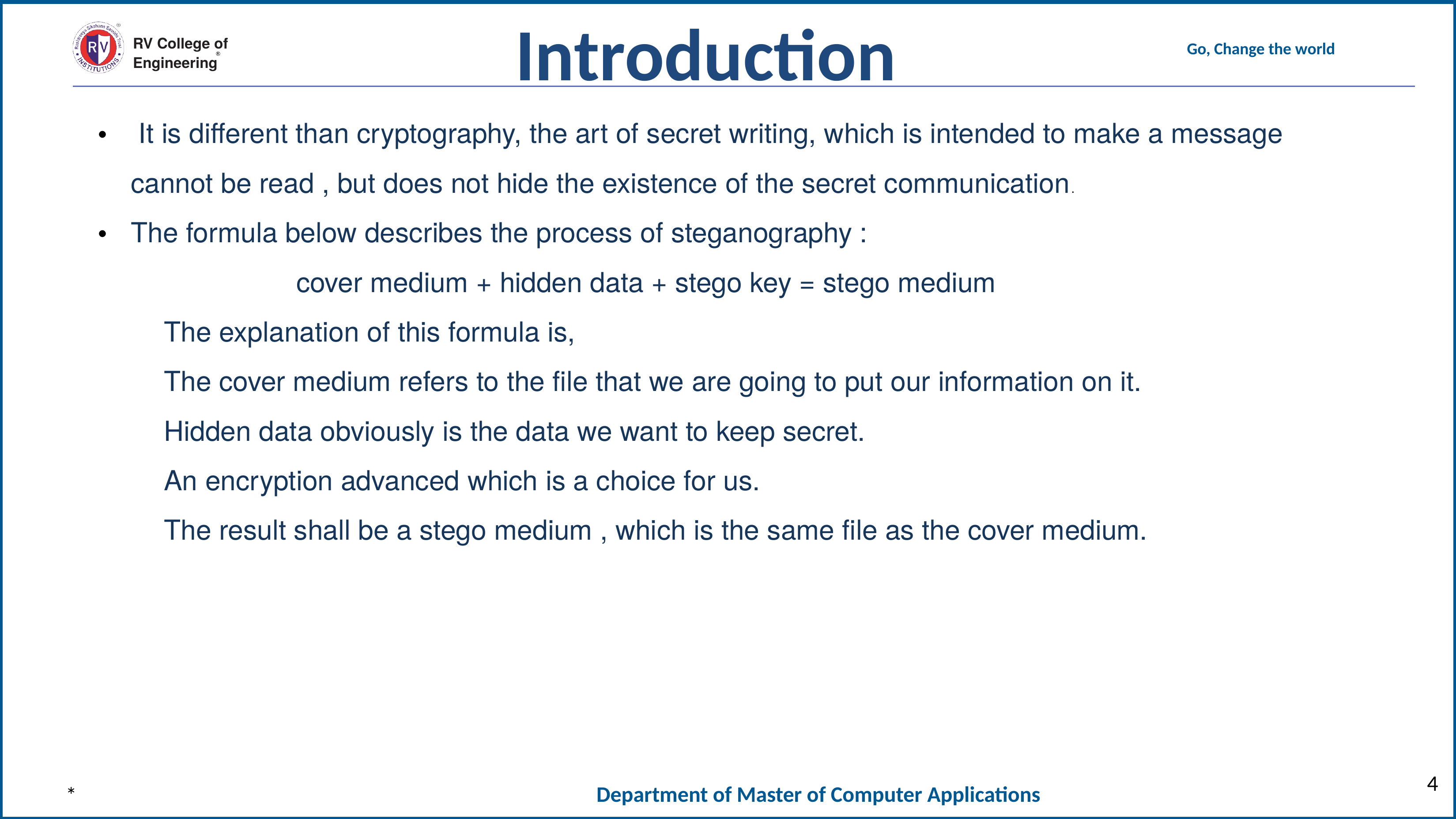

Introduction
 It is different than cryptography, the art of secret writing, which is intended to make a message cannot be read , but does not hide the existence of the secret communication.
The formula below describes the process of steganography :
			cover medium + hidden data + stego key = stego medium
	The explanation of this formula is,
	The cover medium refers to the file that we are going to put our information on it.
	Hidden data obviously is the data we want to keep secret.
	An encryption advanced which is a choice for us.
	The result shall be a stego medium , which is the same file as the cover medium.

4
*